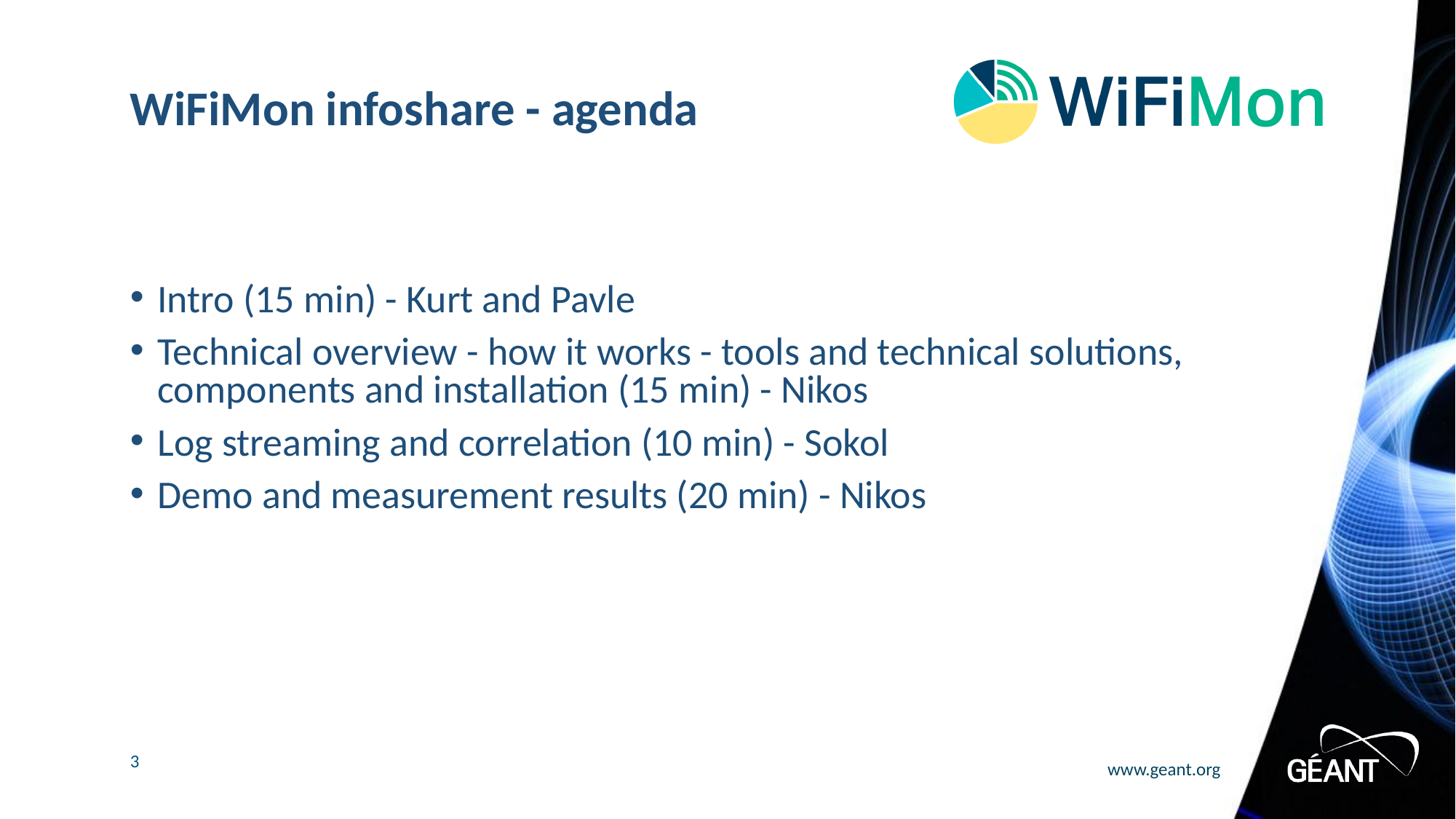

# WiFiMon infoshare - agenda
Intro (15 min) - Kurt and Pavle
Technical overview - how it works - tools and technical solutions, components and installation (15 min) - Nikos
Log streaming and correlation (10 min) - Sokol
Demo and measurement results (20 min) - Nikos